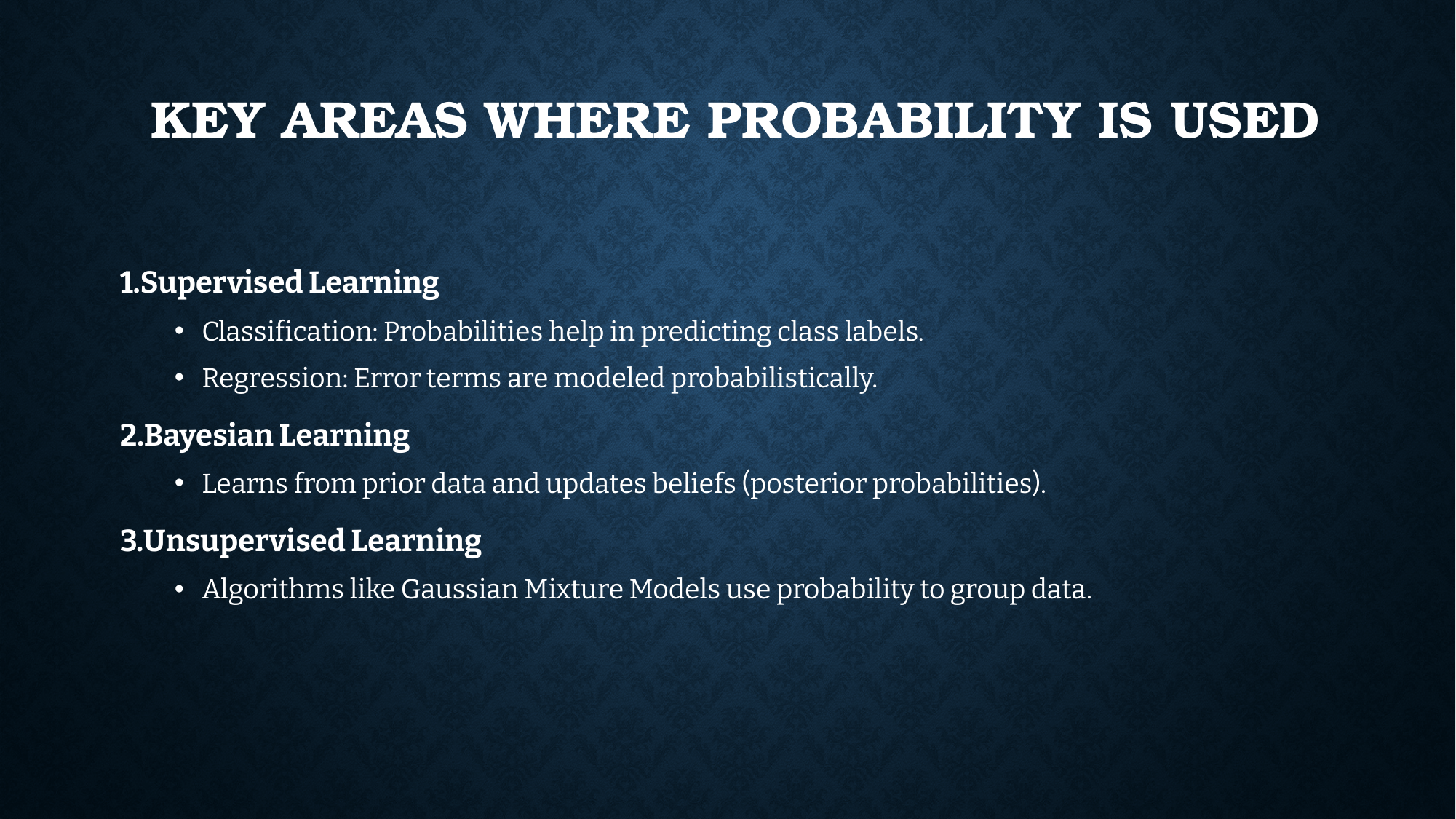

# Key Areas Where Probability is Used
1.Supervised Learning
Classification: Probabilities help in predicting class labels.
Regression: Error terms are modeled probabilistically.
2.Bayesian Learning
Learns from prior data and updates beliefs (posterior probabilities).
3.Unsupervised Learning
Algorithms like Gaussian Mixture Models use probability to group data.